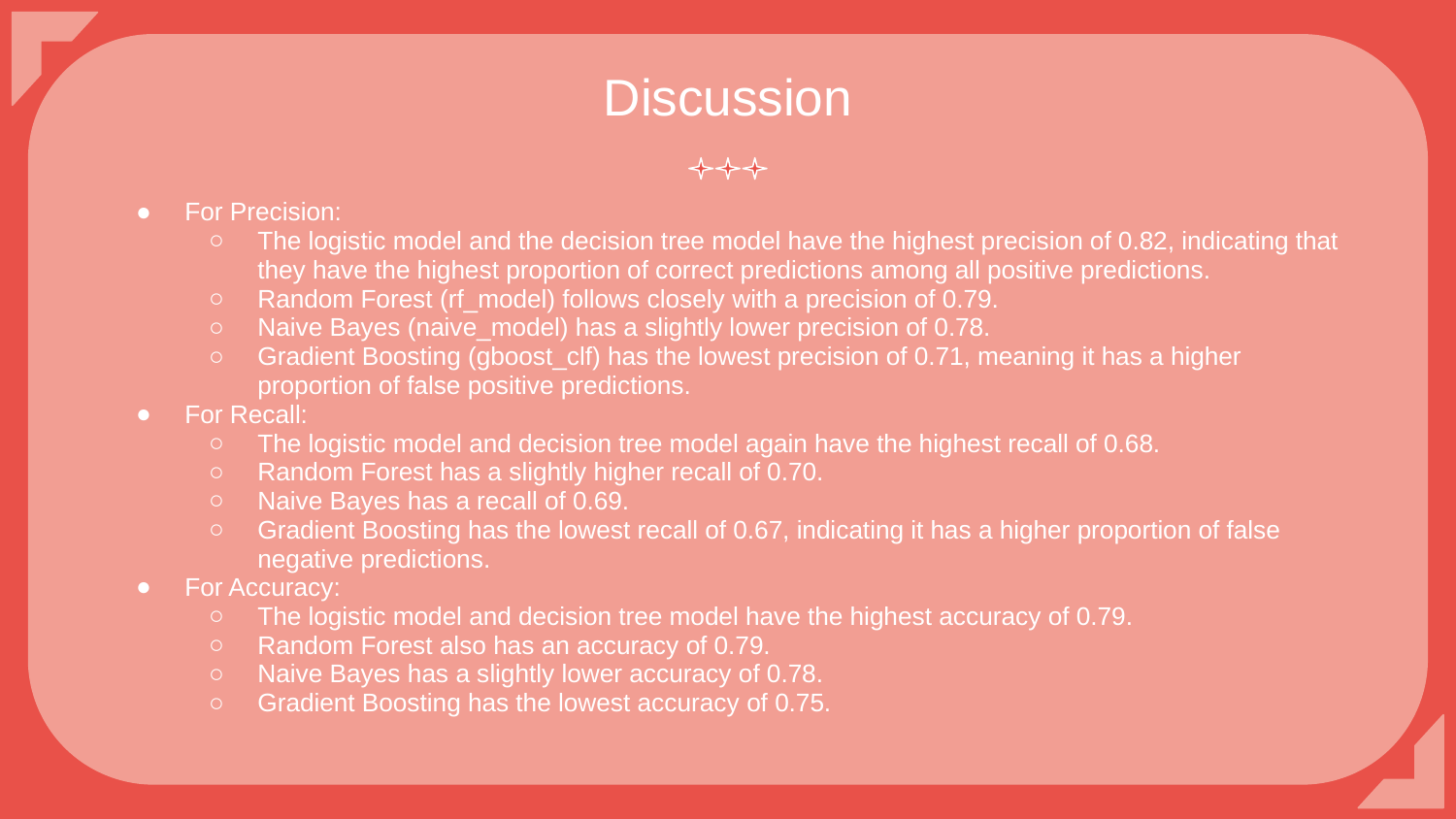

# Discussion

For Precision:
The logistic model and the decision tree model have the highest precision of 0.82, indicating that they have the highest proportion of correct predictions among all positive predictions.
Random Forest (rf_model) follows closely with a precision of 0.79.
Naive Bayes (naive_model) has a slightly lower precision of 0.78.
Gradient Boosting (gboost_clf) has the lowest precision of 0.71, meaning it has a higher proportion of false positive predictions.
For Recall:
The logistic model and decision tree model again have the highest recall of 0.68.
Random Forest has a slightly higher recall of 0.70.
Naive Bayes has a recall of 0.69.
Gradient Boosting has the lowest recall of 0.67, indicating it has a higher proportion of false negative predictions.
For Accuracy:
The logistic model and decision tree model have the highest accuracy of 0.79.
Random Forest also has an accuracy of 0.79.
Naive Bayes has a slightly lower accuracy of 0.78.
Gradient Boosting has the lowest accuracy of 0.75.